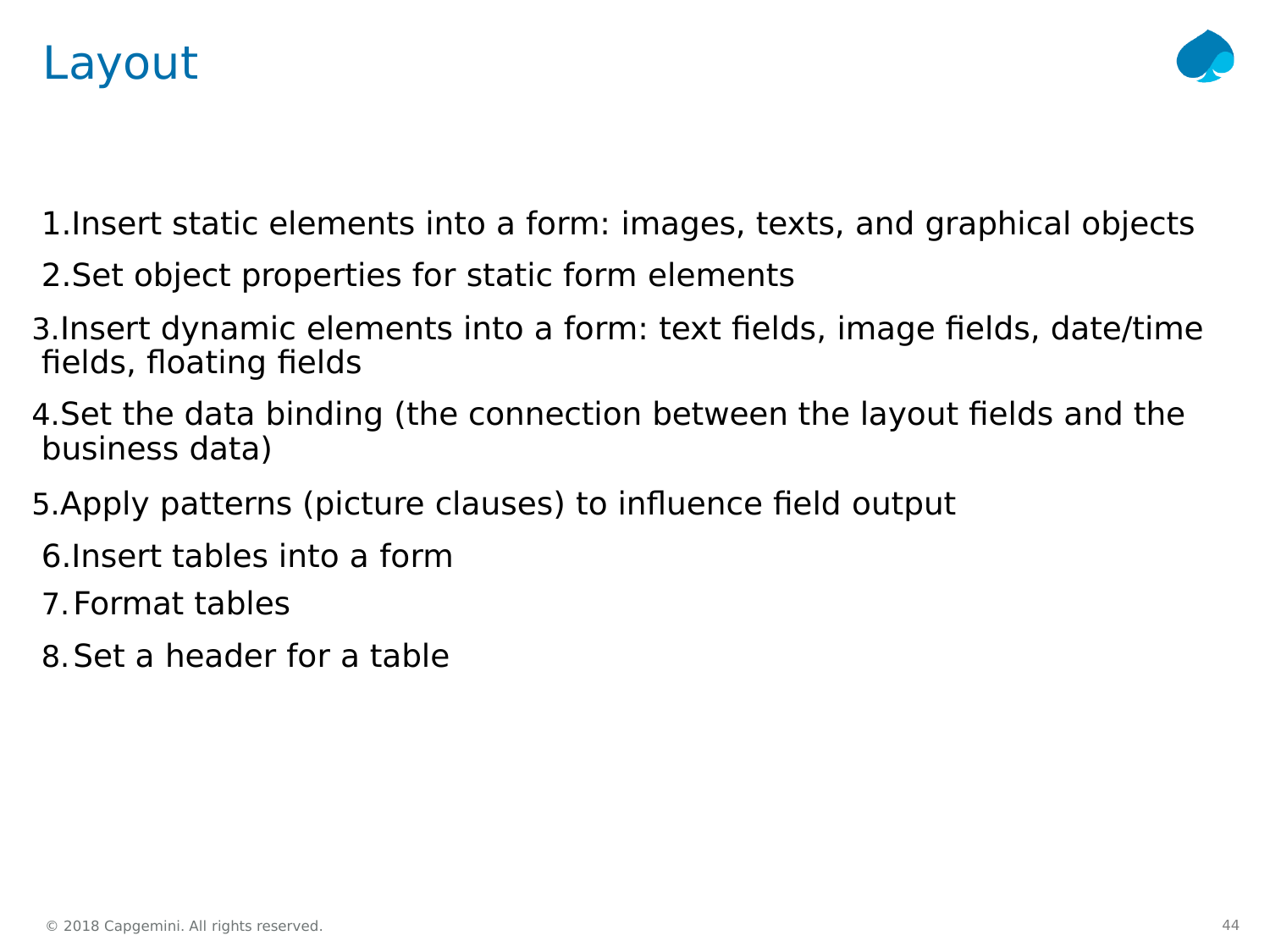

# Layout
1.Insert static elements into a form: images, texts, and graphical objects  2.Set object properties for static form elements
Insert dynamic elements into a form: text fields, image fields, date/time  fields, floating fields
Set the data binding (the connection between the layout fields and the  business data)
Apply patterns (picture clauses) to influence field output  6.Insert tables into a form
Format tables
Set a header for a table
44
© 2018 Capgemini. All rights reserved.